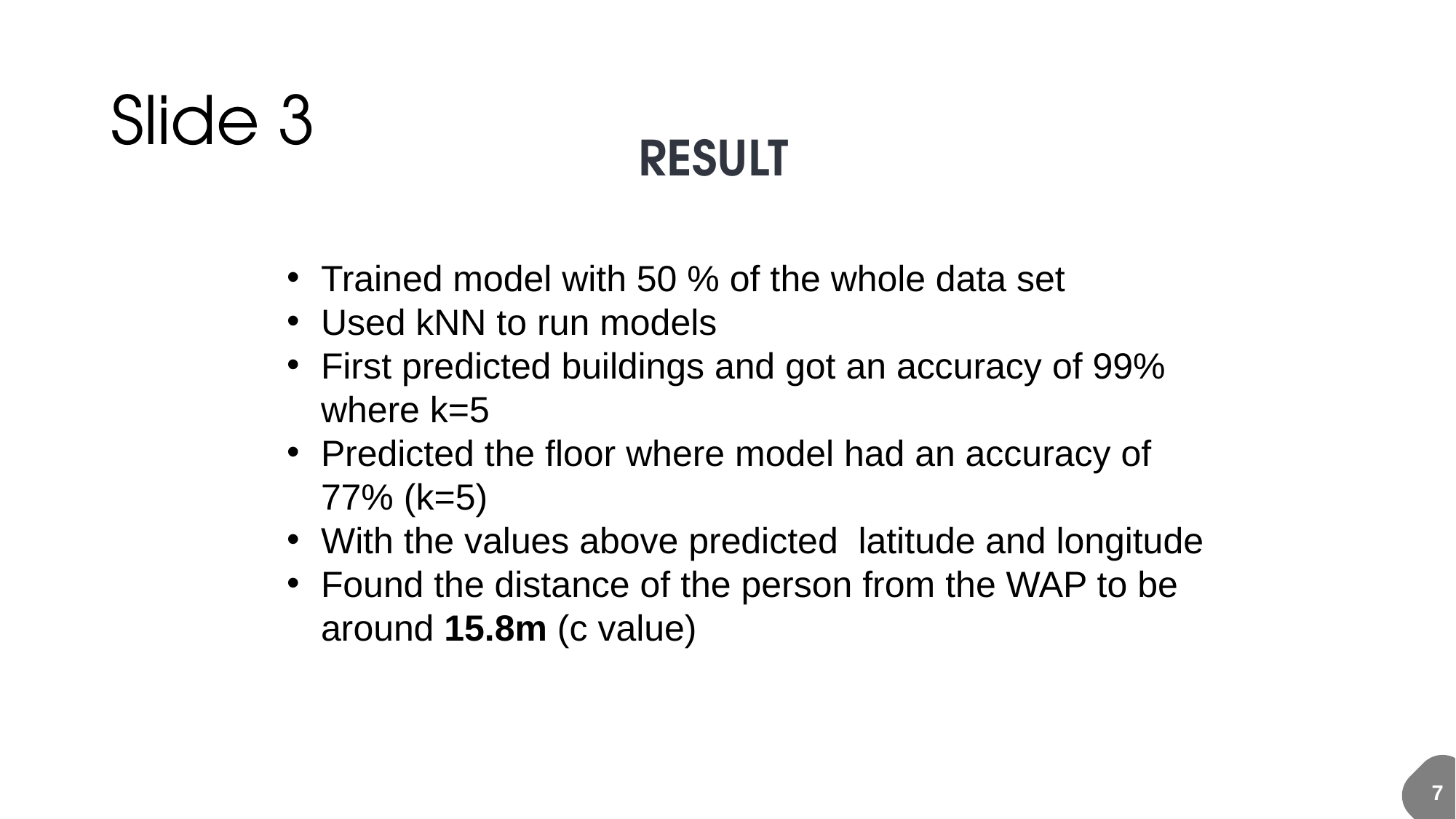

# Slide 3
RESULT
Trained model with 50 % of the whole data set
Used kNN to run models
First predicted buildings and got an accuracy of 99% where k=5
Predicted the floor where model had an accuracy of 77% (k=5)
With the values above predicted  latitude and longitude
Found the distance of the person from the WAP to be around 15.8m (c value)

7